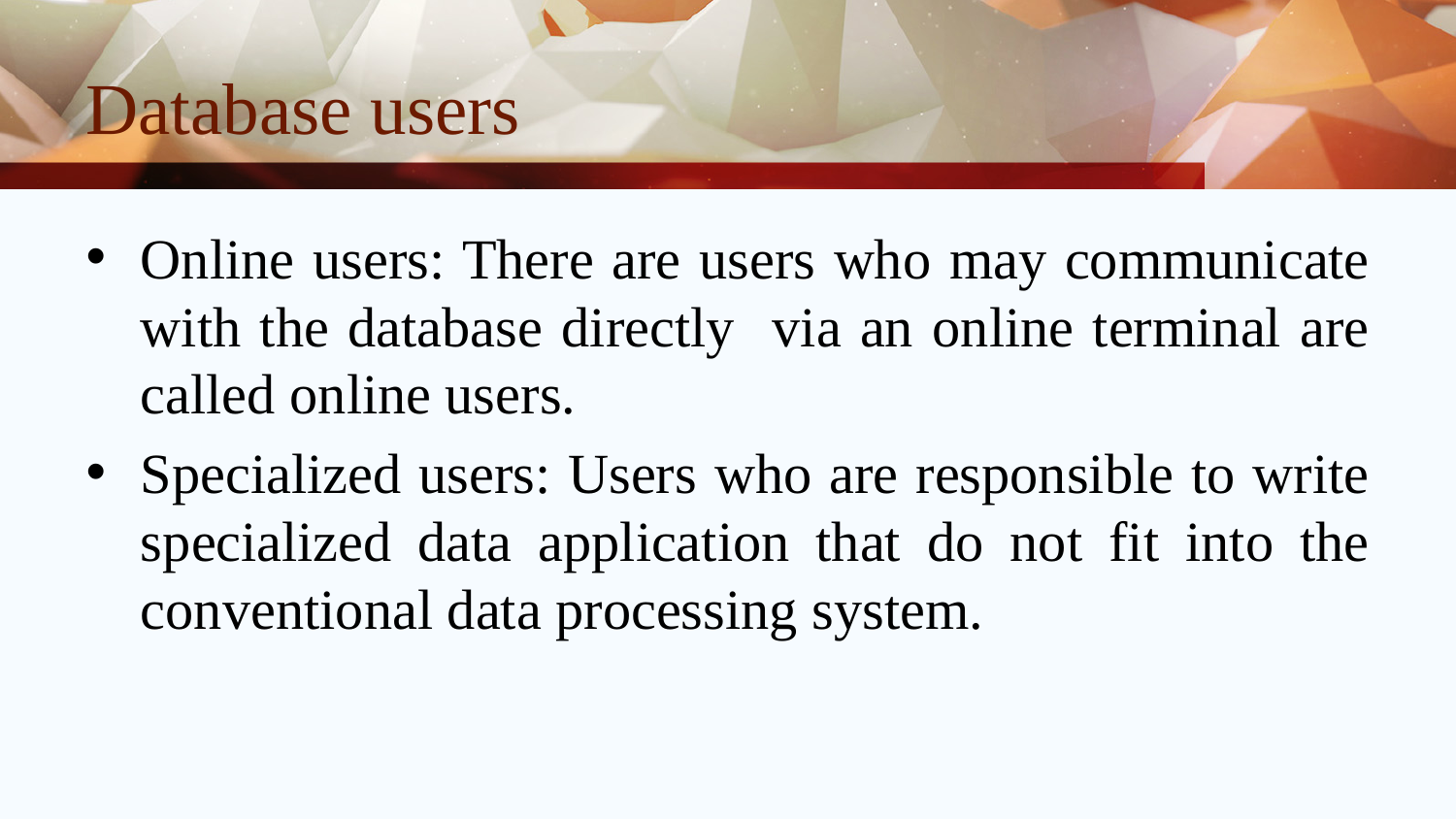

# Database users
Online users: There are users who may communicate with the database directly  via an online terminal are called online users.
Specialized users: Users who are responsible to write specialized data application that do not fit into the conventional data processing system.